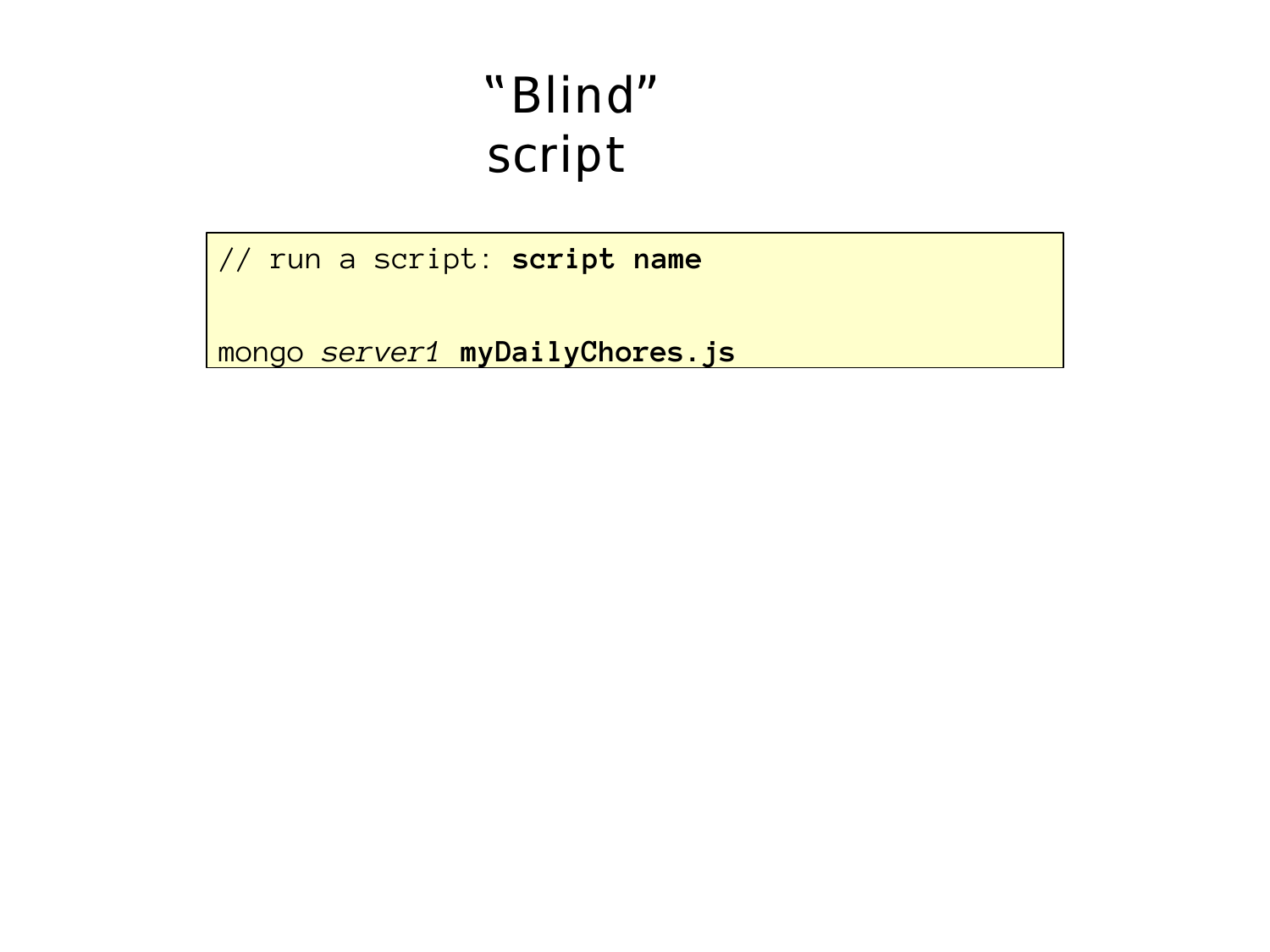

# “Blind” script
// run a script: script name

mongo server1 myDailyChores.js
7